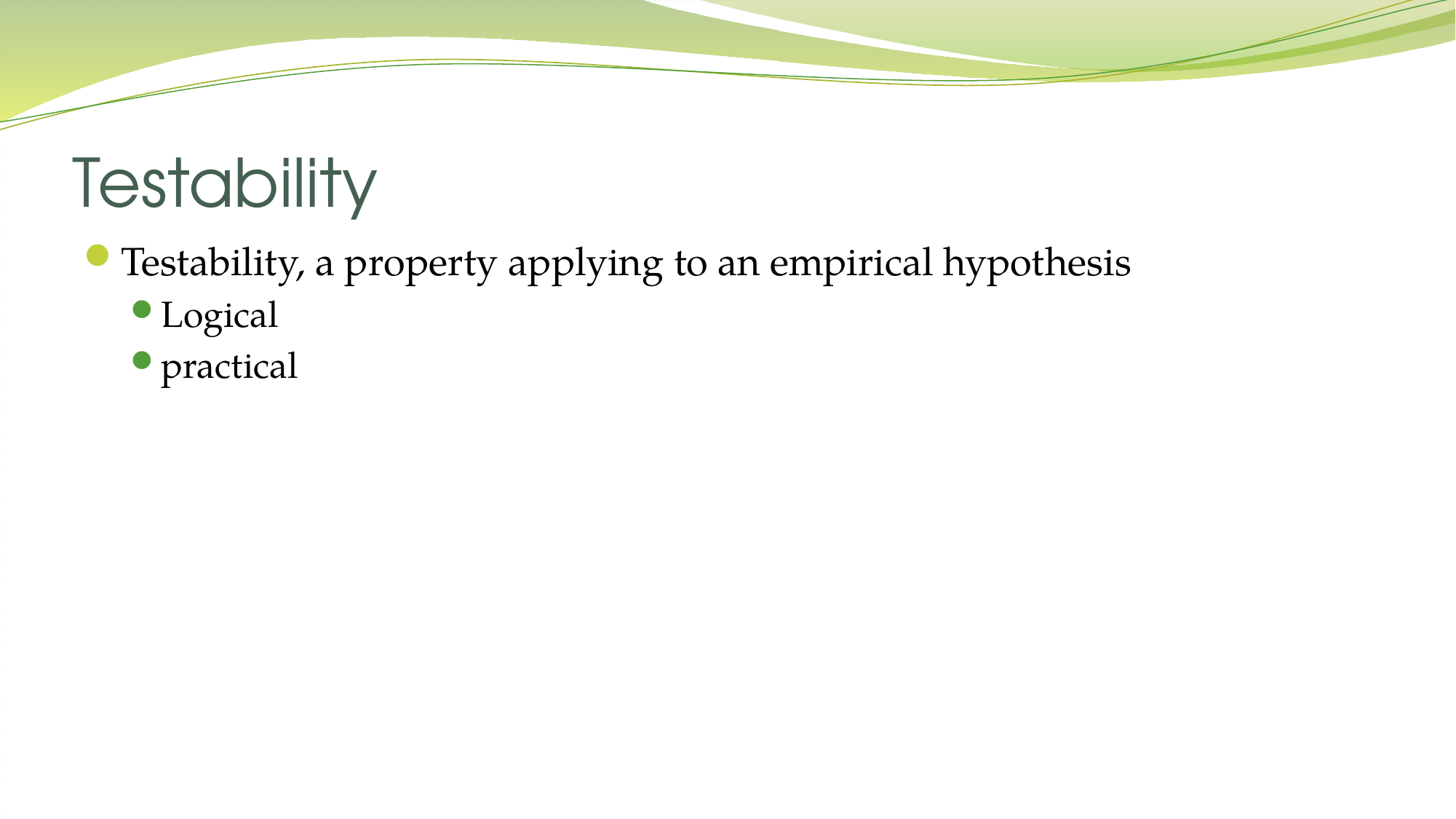

# Testability
Testability, a property applying to an empirical hypothesis
Logical
practical